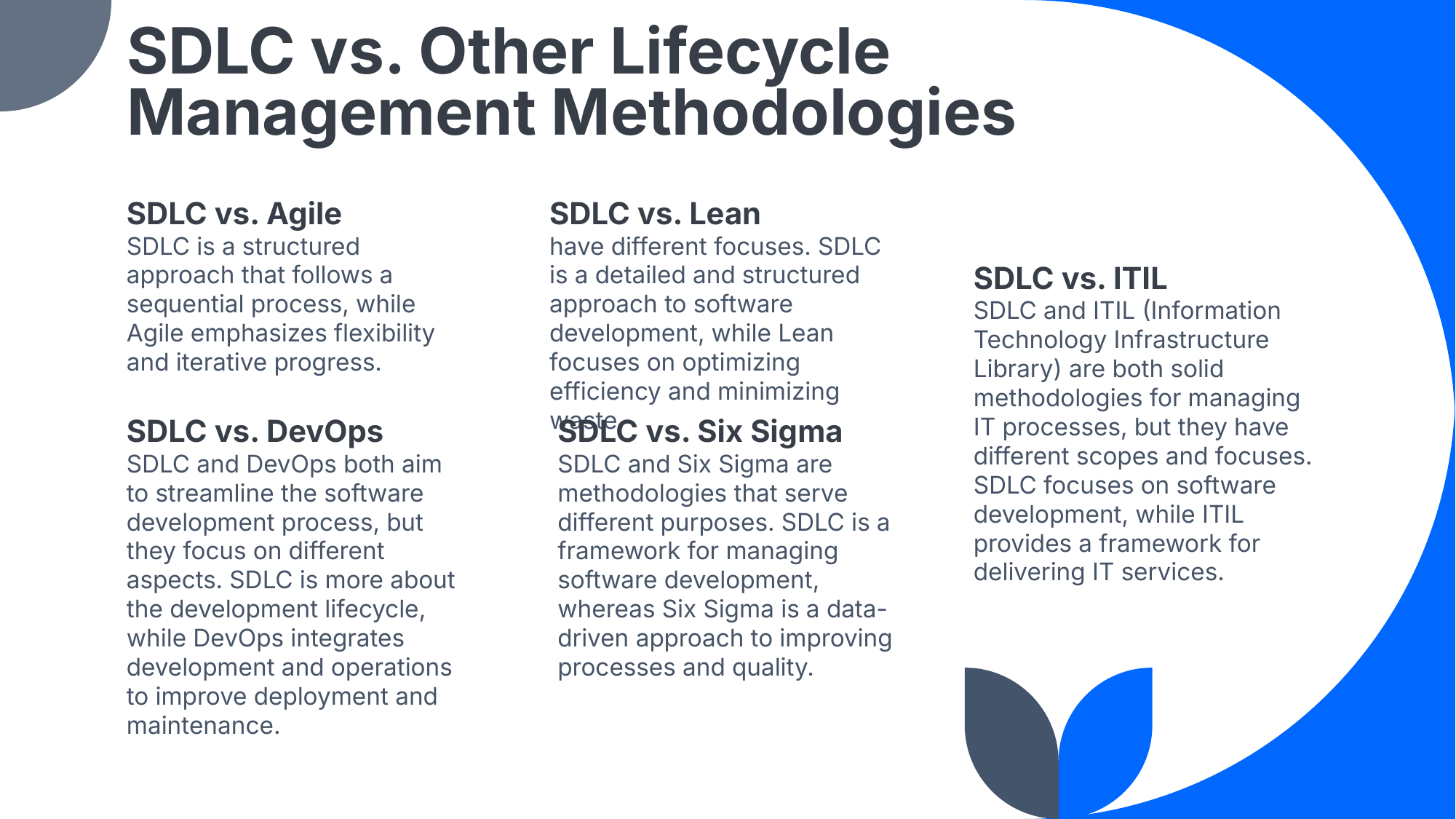

# SDLC vs. Other Lifecycle Management Methodologies
SDLC vs. Agile
SDLC is a structured approach that follows a sequential process, while Agile emphasizes flexibility and iterative progress.
SDLC vs. Lean
have different focuses. SDLC is a detailed and structured approach to software development, while Lean focuses on optimizing efficiency and minimizing waste.
SDLC vs. ITIL
SDLC and ITIL (Information Technology Infrastructure Library) are both solid methodologies for managing IT processes, but they have different scopes and focuses. SDLC focuses on software development, while ITIL provides a framework for delivering IT services.
SDLC vs. DevOps
SDLC and DevOps both aim to streamline the software development process, but they focus on different aspects. SDLC is more about the development lifecycle, while DevOps integrates development and operations to improve deployment and maintenance.
SDLC vs. Six Sigma
SDLC and Six Sigma are methodologies that serve different purposes. SDLC is a framework for managing software development, whereas Six Sigma is a data-driven approach to improving processes and quality.